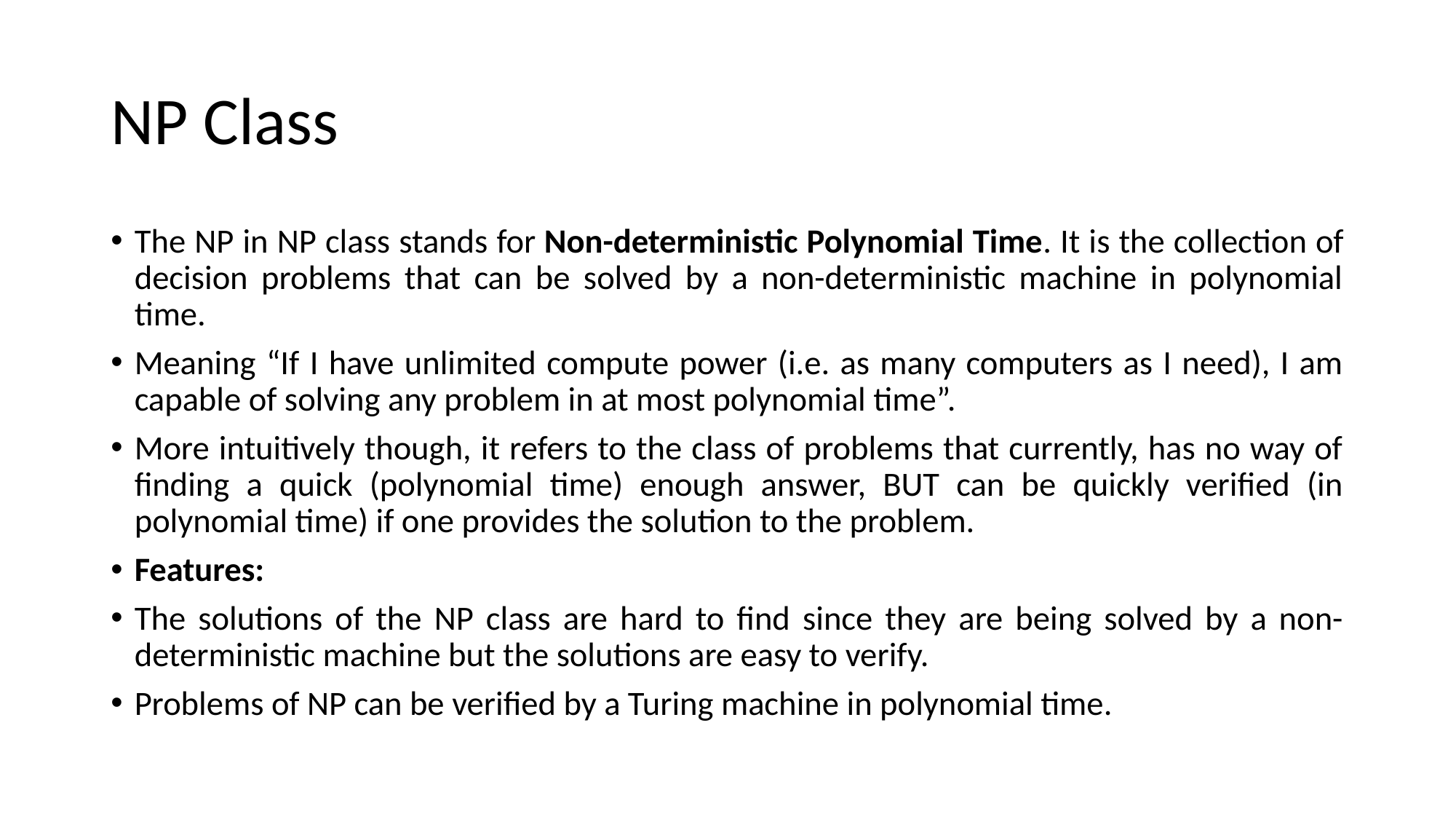

# NP Class
The NP in NP class stands for Non-deterministic Polynomial Time. It is the collection of decision problems that can be solved by a non-deterministic machine in polynomial time.
Meaning “If I have unlimited compute power (i.e. as many computers as I need), I am capable of solving any problem in at most polynomial time”.
More intuitively though, it refers to the class of problems that currently, has no way of finding a quick (polynomial time) enough answer, BUT can be quickly verified (in polynomial time) if one provides the solution to the problem.
Features:
The solutions of the NP class are hard to find since they are being solved by a non-deterministic machine but the solutions are easy to verify.
Problems of NP can be verified by a Turing machine in polynomial time.